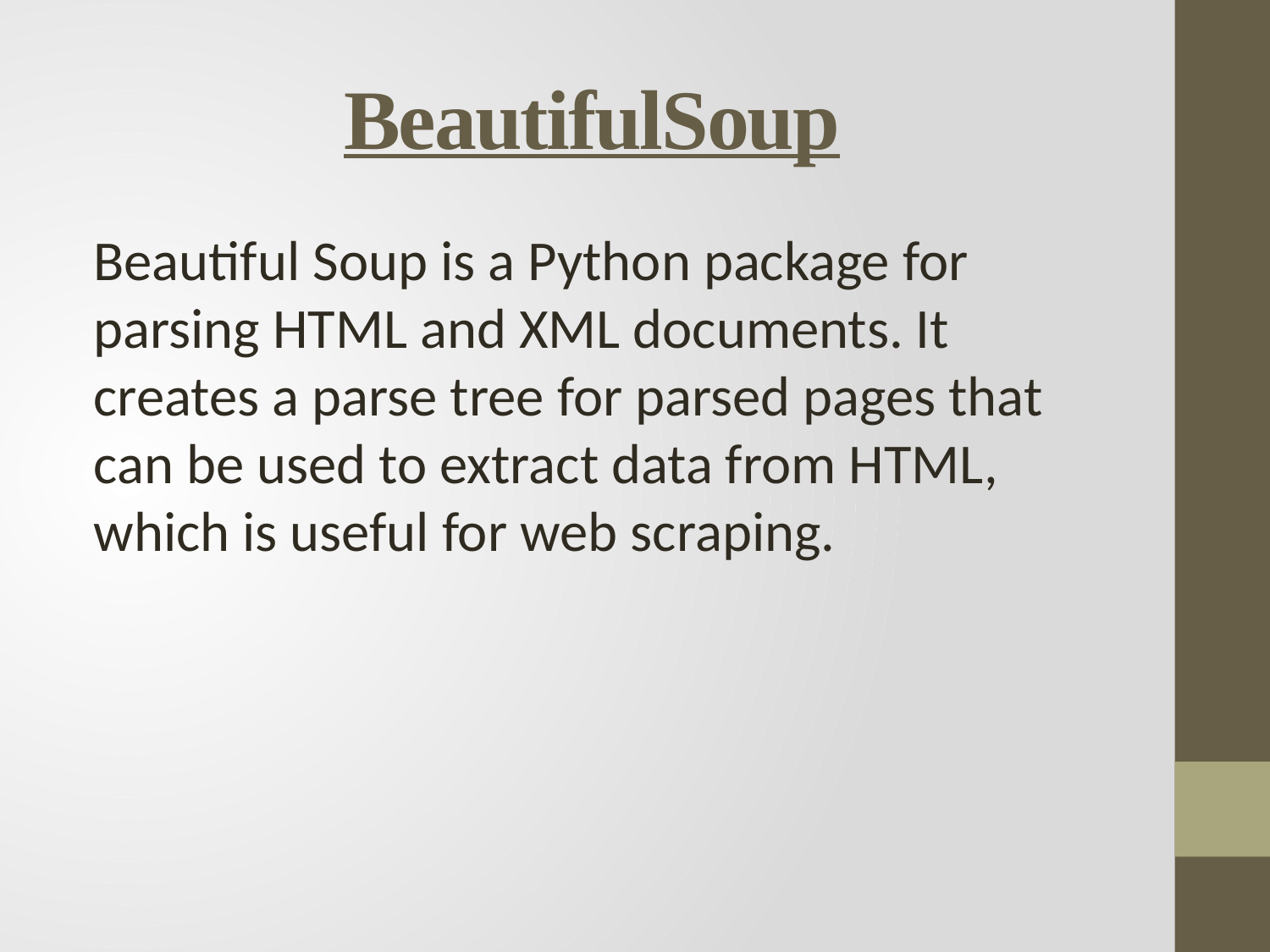

# BeautifulSoup

Beautiful Soup is a Python package for parsing HTML and XML documents. It creates a parse tree for parsed pages that can be used to extract data from HTML, which is useful for web scraping.